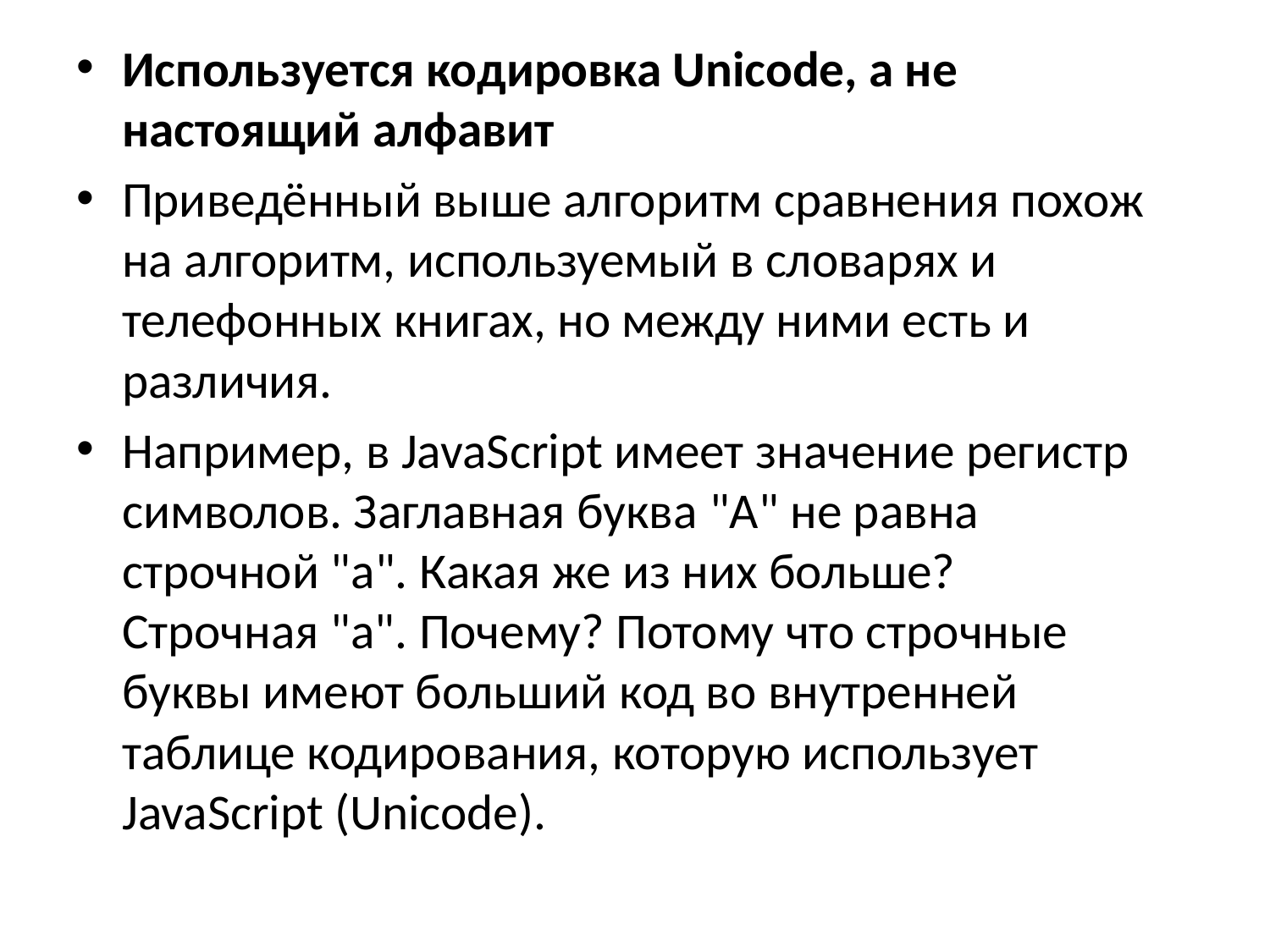

Используется кодировка Unicode, а не настоящий алфавит
Приведённый выше алгоритм сравнения похож на алгоритм, используемый в словарях и телефонных книгах, но между ними есть и различия.
Например, в JavaScript имеет значение регистр символов. Заглавная буква "A" не равна строчной "a". Какая же из них больше? Строчная "a". Почему? Потому что строчные буквы имеют больший код во внутренней таблице кодирования, которую использует JavaScript (Unicode).